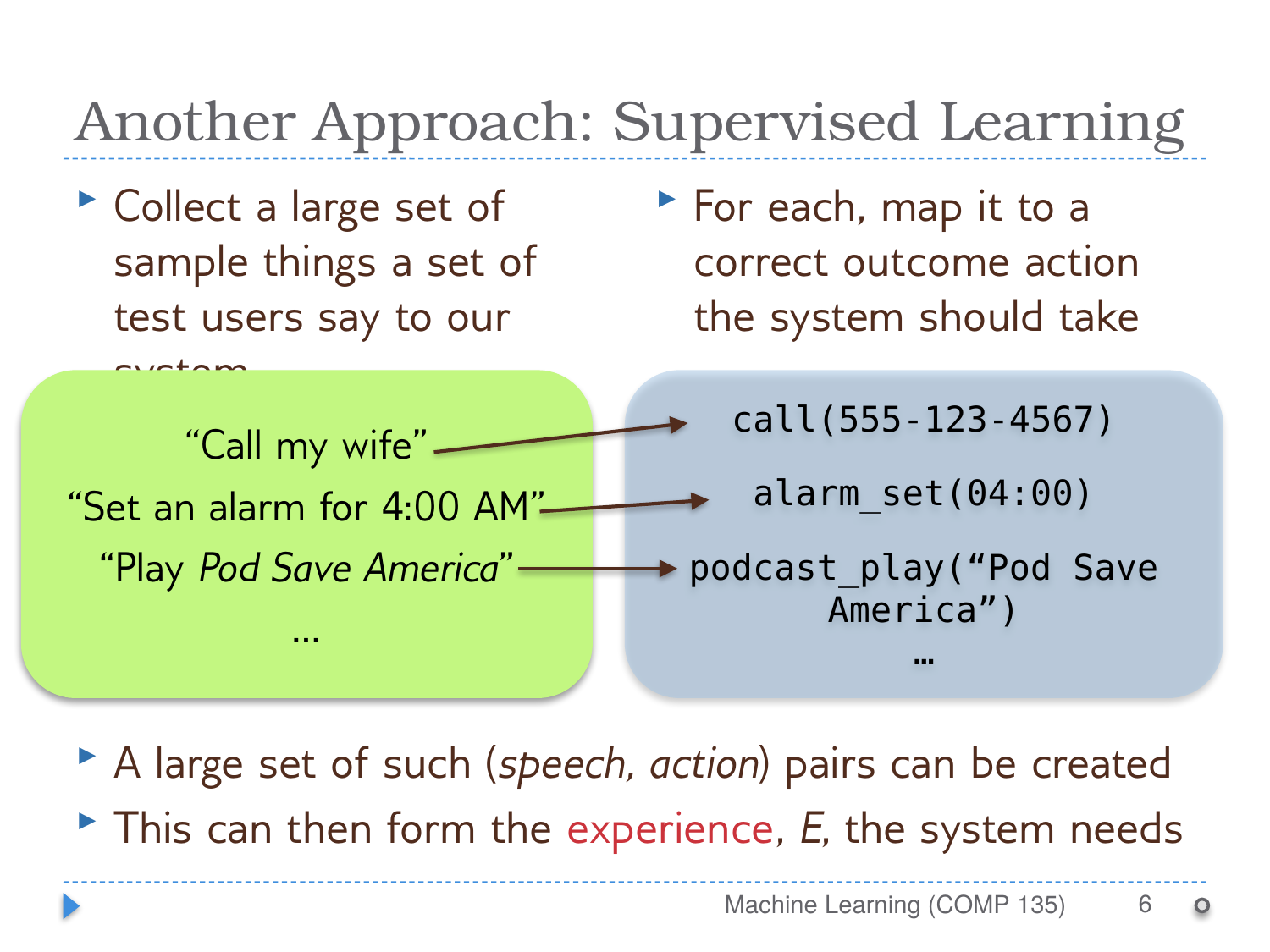

# Another Approach: Supervised Learning
For each, map it to a correct outcome action the system should take

Collect a large set of sample things a set of test users say to our system
“Call my wife”
“Set an alarm for 4:00 AM”
“Play Pod Save America”
…
call(555-123-4567)
alarm_set(04:00)
podcast_play(“Pod Save America”)
…
A large set of such (speech, action) pairs can be created
This can then form the experience, E, the system needs
6
Machine Learning (COMP 135)